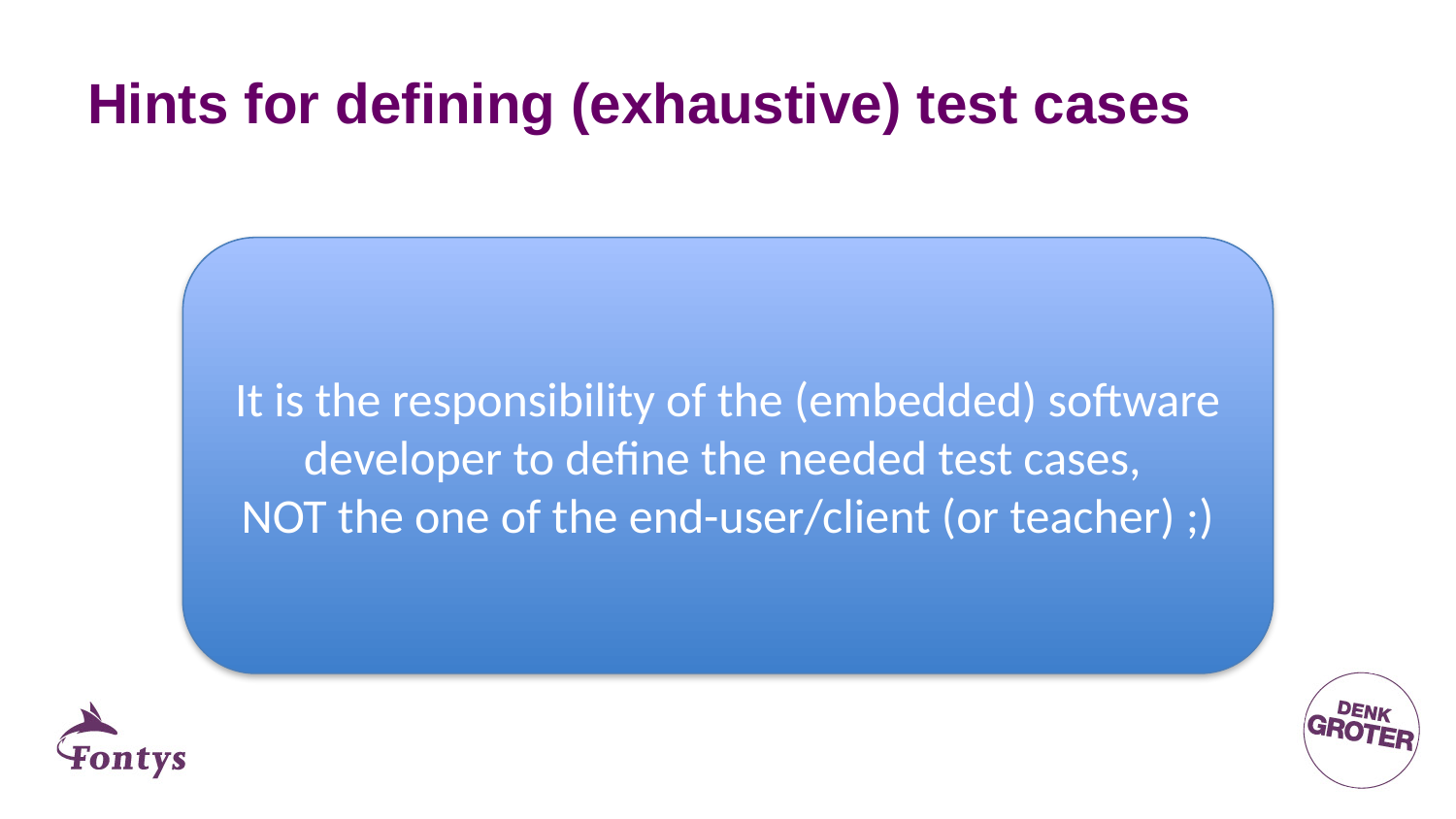

# Hints for defining (exhaustive) test cases
It is the responsibility of the (embedded) software developer to define the needed test cases,
NOT the one of the end-user/client (or teacher) ;)